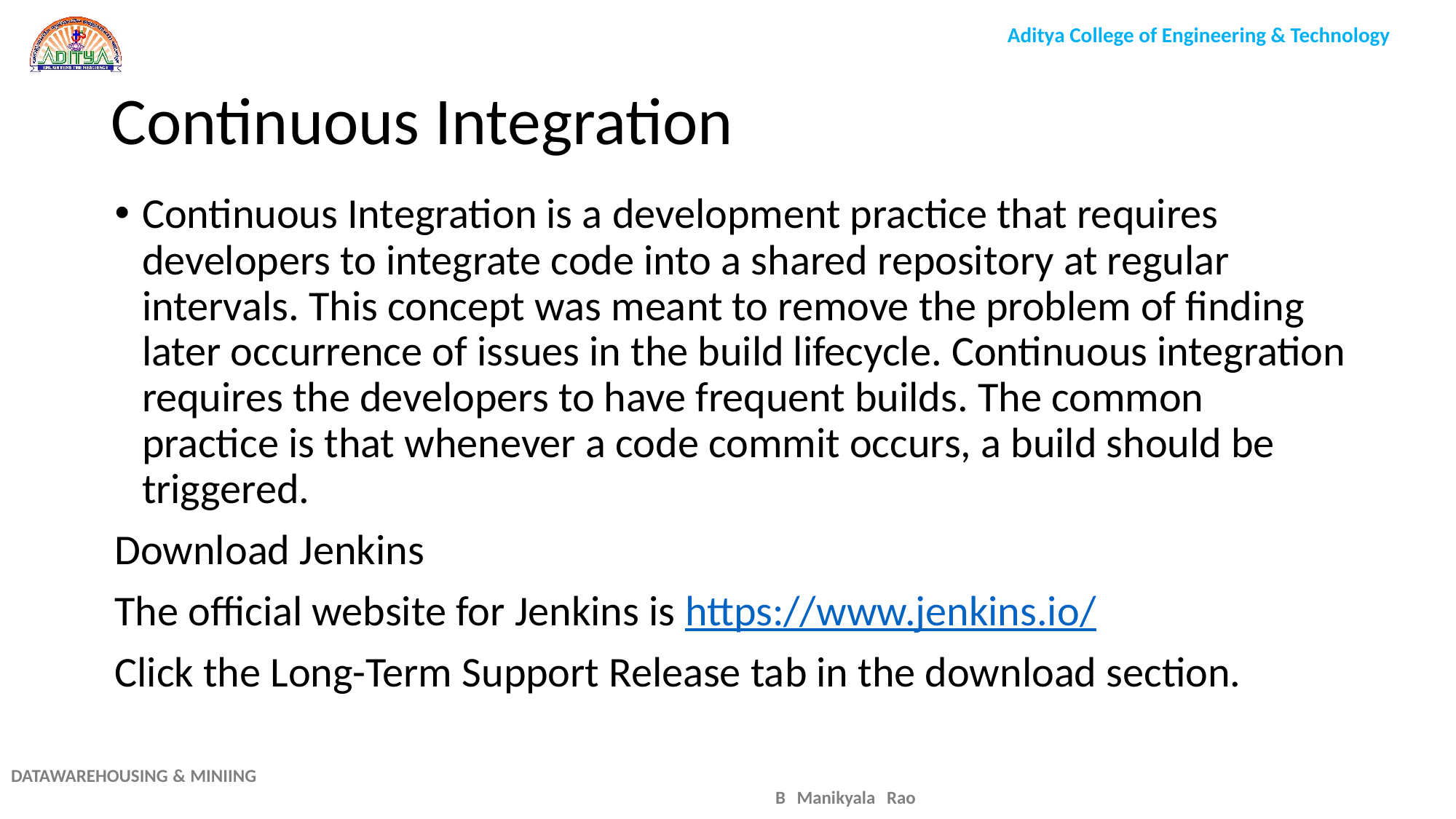

# Continuous Integration
Continuous Integration is a development practice that requires developers to integrate code into a shared repository at regular intervals. This concept was meant to remove the problem of finding later occurrence of issues in the build lifecycle. Continuous integration requires the developers to have frequent builds. The common practice is that whenever a code commit occurs, a build should be triggered.
Download Jenkins
The official website for Jenkins is https://www.jenkins.io/
Click the Long-Term Support Release tab in the download section.